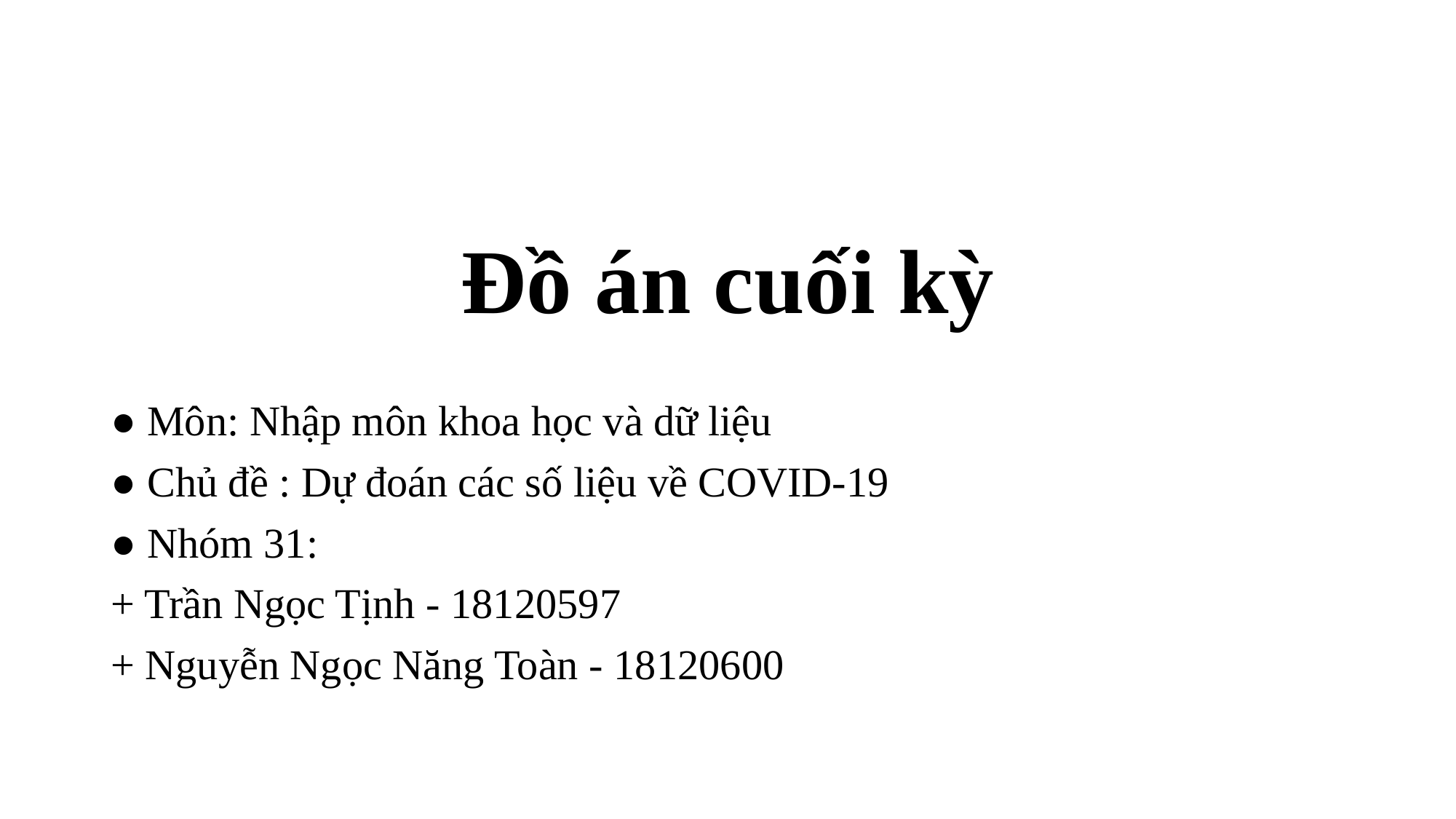

# Đồ án cuối kỳ

● Môn: Nhập môn khoa học và dữ liệu
● Chủ đề : Dự đoán các số liệu về COVID-19
● Nhóm 31:
+ Trần Ngọc Tịnh - 18120597
+ Nguyễn Ngọc Năng Toàn - 18120600